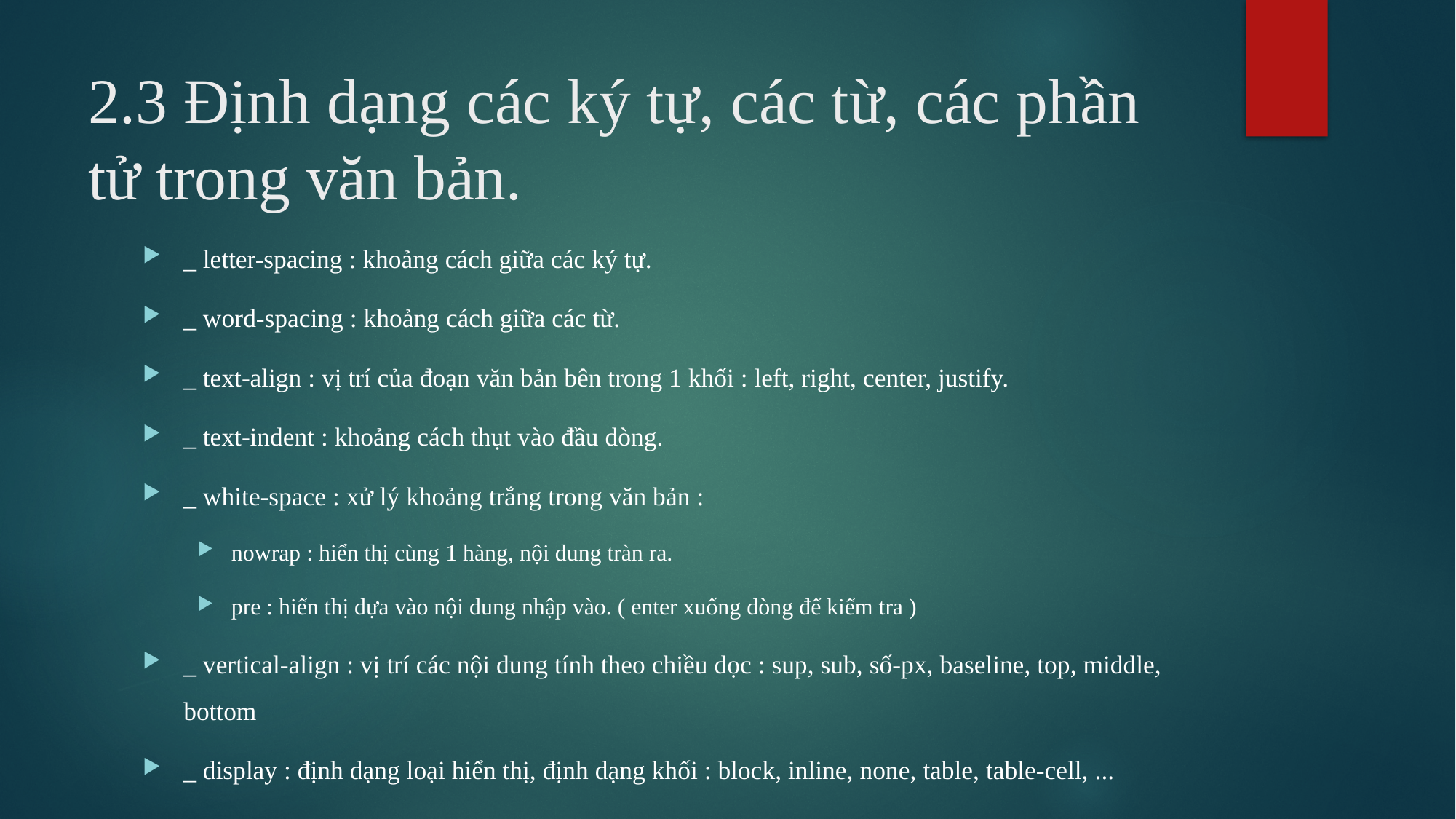

# 2.3 Định dạng các ký tự, các từ, các phần tử trong văn bản.
_ letter-spacing : khoảng cách giữa các ký tự.
_ word-spacing : khoảng cách giữa các từ.
_ text-align : vị trí của đoạn văn bản bên trong 1 khối : left, right, center, justify.
_ text-indent : khoảng cách thụt vào đầu dòng.
_ white-space : xử lý khoảng trắng trong văn bản :
nowrap : hiển thị cùng 1 hàng, nội dung tràn ra.
pre : hiển thị dựa vào nội dung nhập vào. ( enter xuống dòng để kiểm tra )
_ vertical-align : vị trí các nội dung tính theo chiều dọc : sup, sub, số-px, baseline, top, middle, bottom
_ display : định dạng loại hiển thị, định dạng khối : block, inline, none, table, table-cell, ...